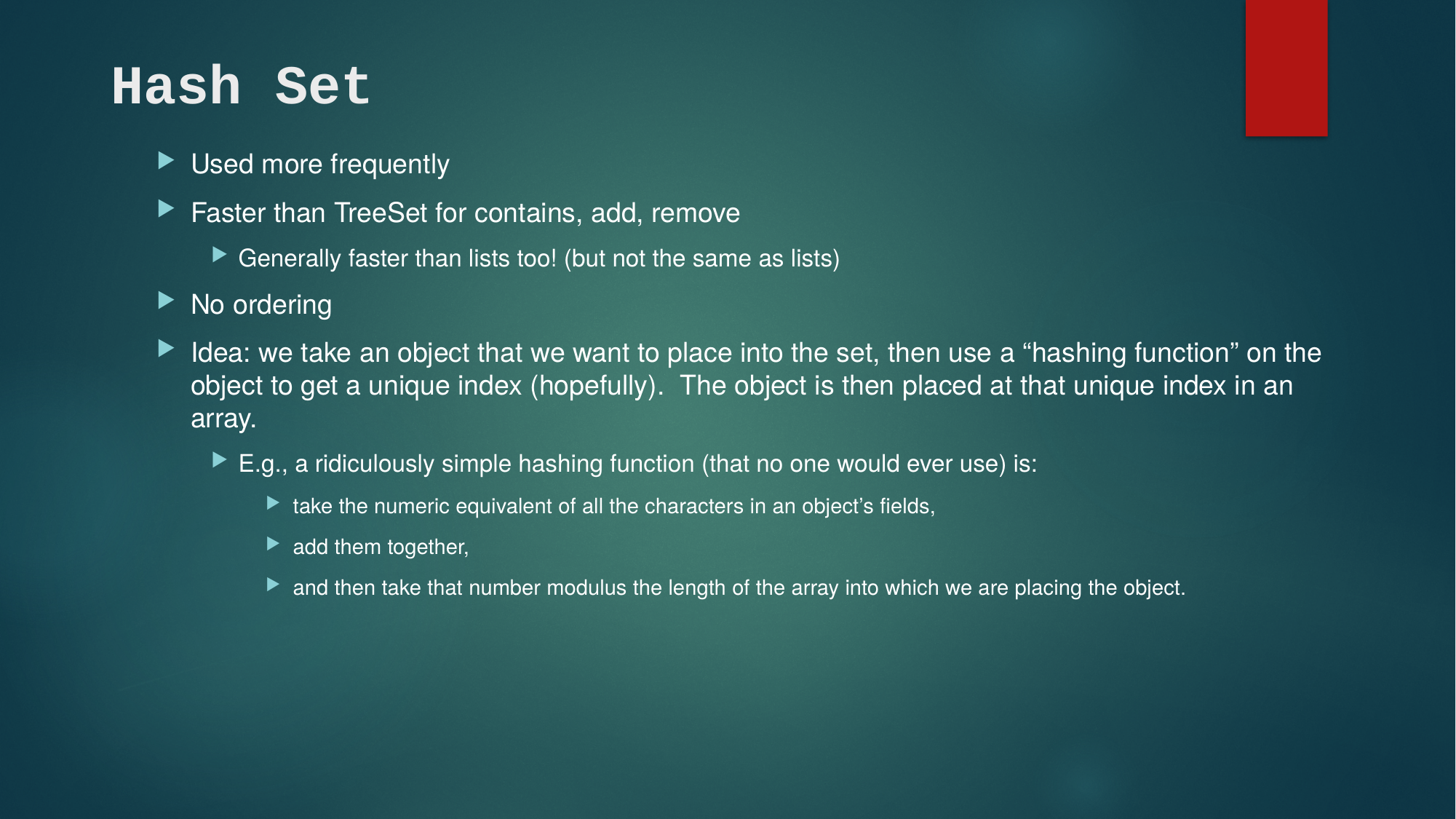

# Hash Set
Used more frequently
Faster than TreeSet for contains, add, remove
Generally faster than lists too! (but not the same as lists)
No ordering
Idea: we take an object that we want to place into the set, then use a “hashing function” on the object to get a unique index (hopefully).  The object is then placed at that unique index in an array.
E.g., a ridiculously simple hashing function (that no one would ever use) is:
take the numeric equivalent of all the characters in an object’s fields,
add them together,
and then take that number modulus the length of the array into which we are placing the object.